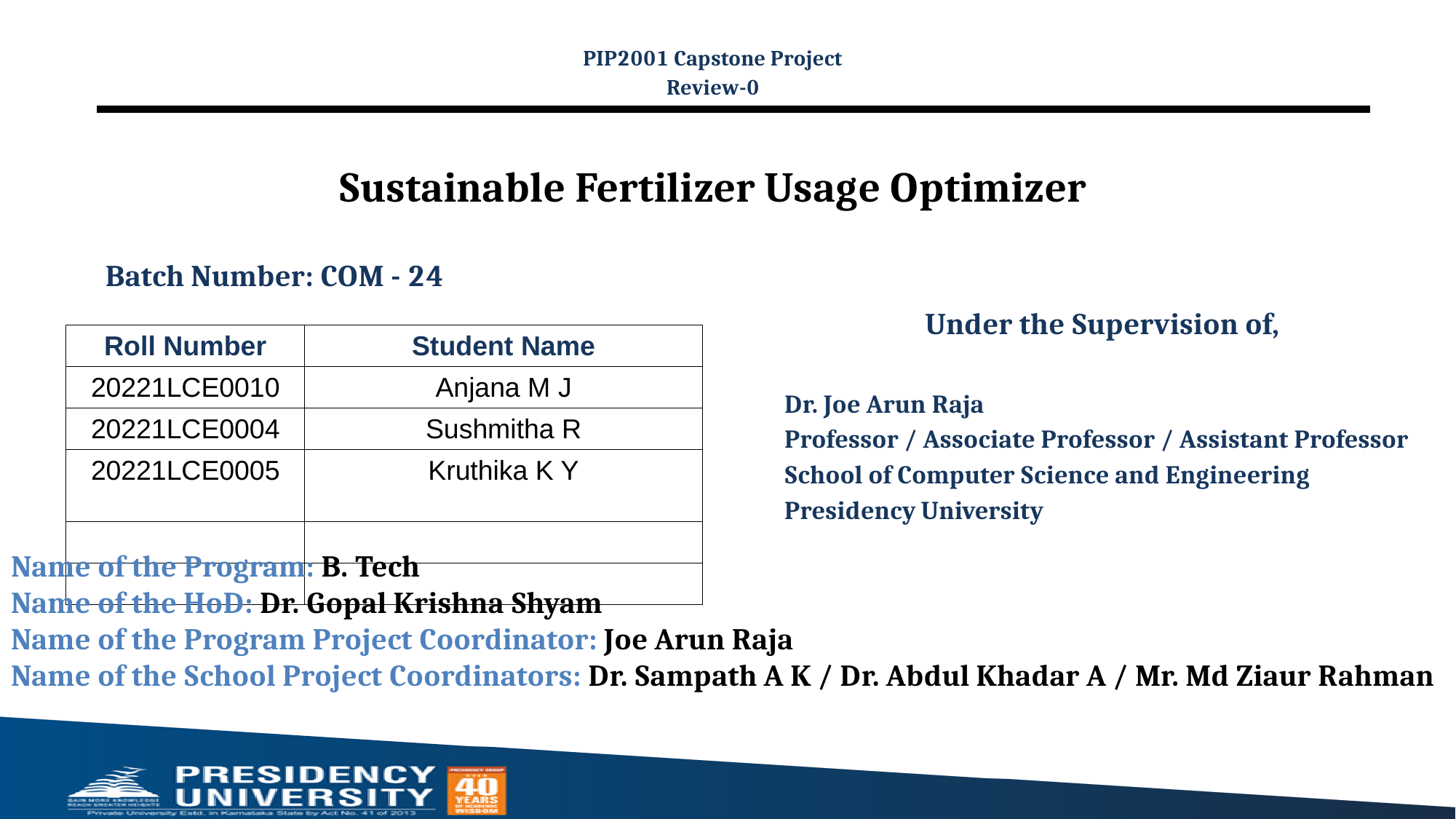

PIP2001 Capstone Project
Review-0
# Sustainable Fertilizer Usage Optimizer
Batch Number: COM - 24

Under the Supervision of,

Dr. Joe Arun Raja
Professor / Associate Professor / Assistant Professor
School of Computer Science and Engineering
Presidency University

| Roll Number | Student Name |
| --- | --- |
| 20221LCE0010 | Anjana M J |
| 20221LCE0004 | Sushmitha R |
| 20221LCE0005 | Kruthika K Y |
|  |  |
|  |  |
Name of the Program: B. Tech
Name of the HoD: Dr. Gopal Krishna Shyam
Name of the Program Project Coordinator: Joe Arun Raja
Name of the School Project Coordinators: Dr. Sampath A K / Dr. Abdul Khadar A / Mr. Md Ziaur Rahman